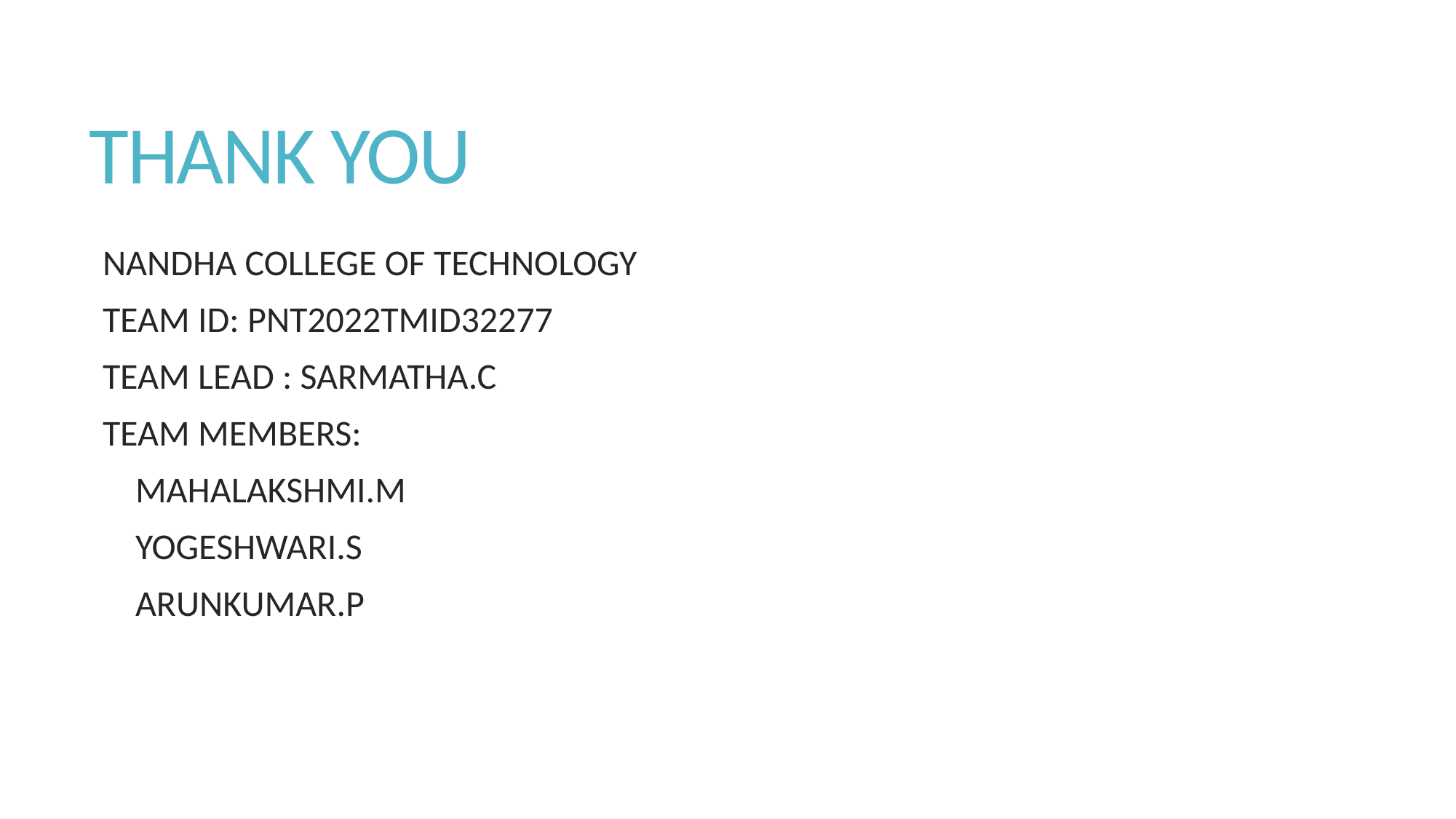

# THANK YOU
NANDHA COLLEGE OF TECHNOLOGY
TEAM ID: PNT2022TMID32277
TEAM LEAD : SARMATHA.C
TEAM MEMBERS:
    MAHALAKSHMI.M
    YOGESHWARI.S
    ARUNKUMAR.P